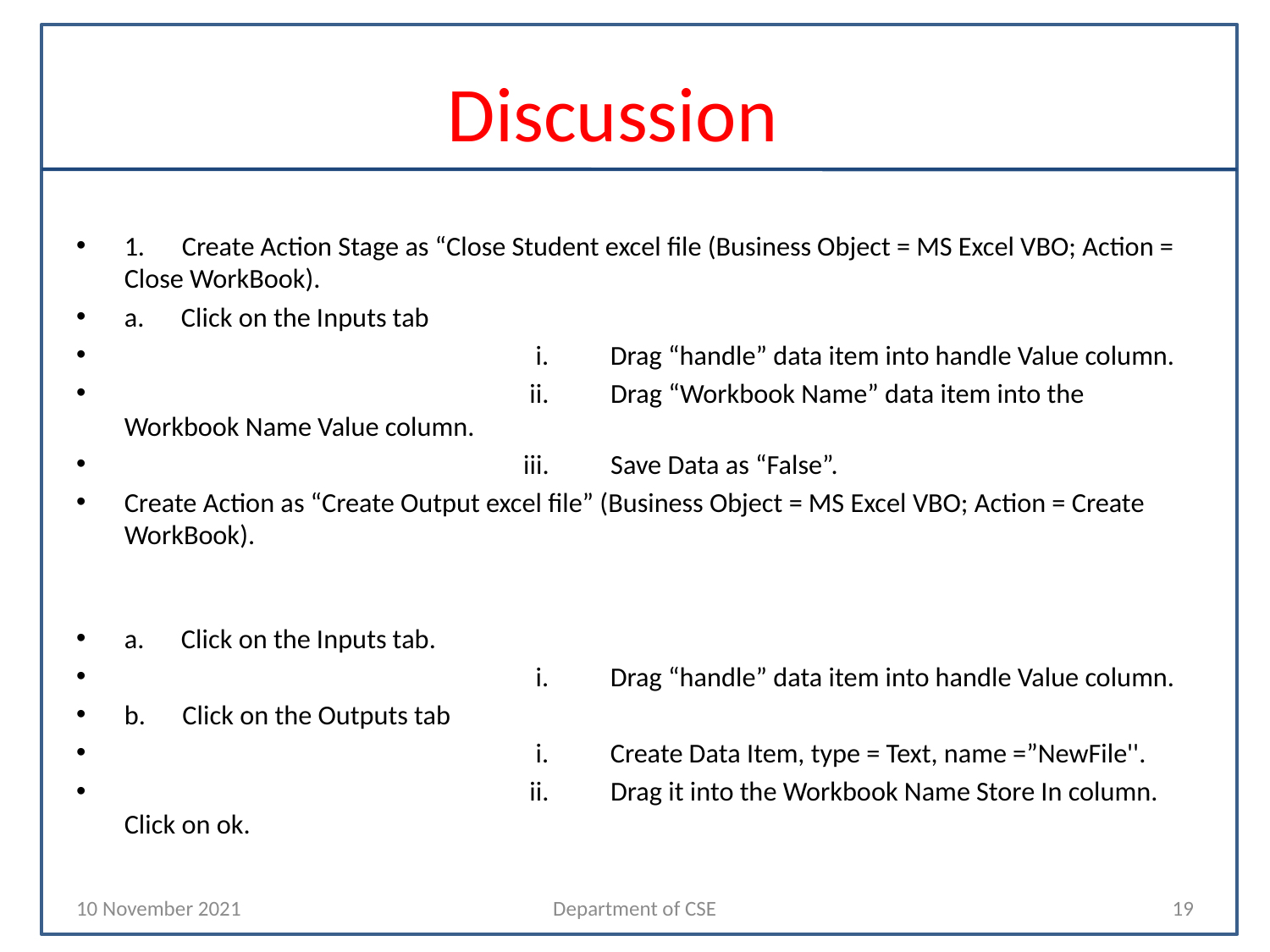

# Discussion
1.      Create Action Stage as “Close Student excel file (Business Object = MS Excel VBO; Action = Close WorkBook).
a.      Click on the Inputs tab
                                                                   i.          Drag “handle” data item into handle Value column.
                                                                  ii.          Drag “Workbook Name” data item into the Workbook Name Value column.
                                                                 iii.          Save Data as “False”.
Create Action as “Create Output excel file” (Business Object = MS Excel VBO; Action = Create WorkBook).
a.      Click on the Inputs tab.
                                                                   i.          Drag “handle” data item into handle Value column.
b.      Click on the Outputs tab
                                                                   i.          Create Data Item, type = Text, name =”NewFile''.
                                                                  ii.          Drag it into the Workbook Name Store In column. Click on ok.

10 November 2021
Department of CSE
19